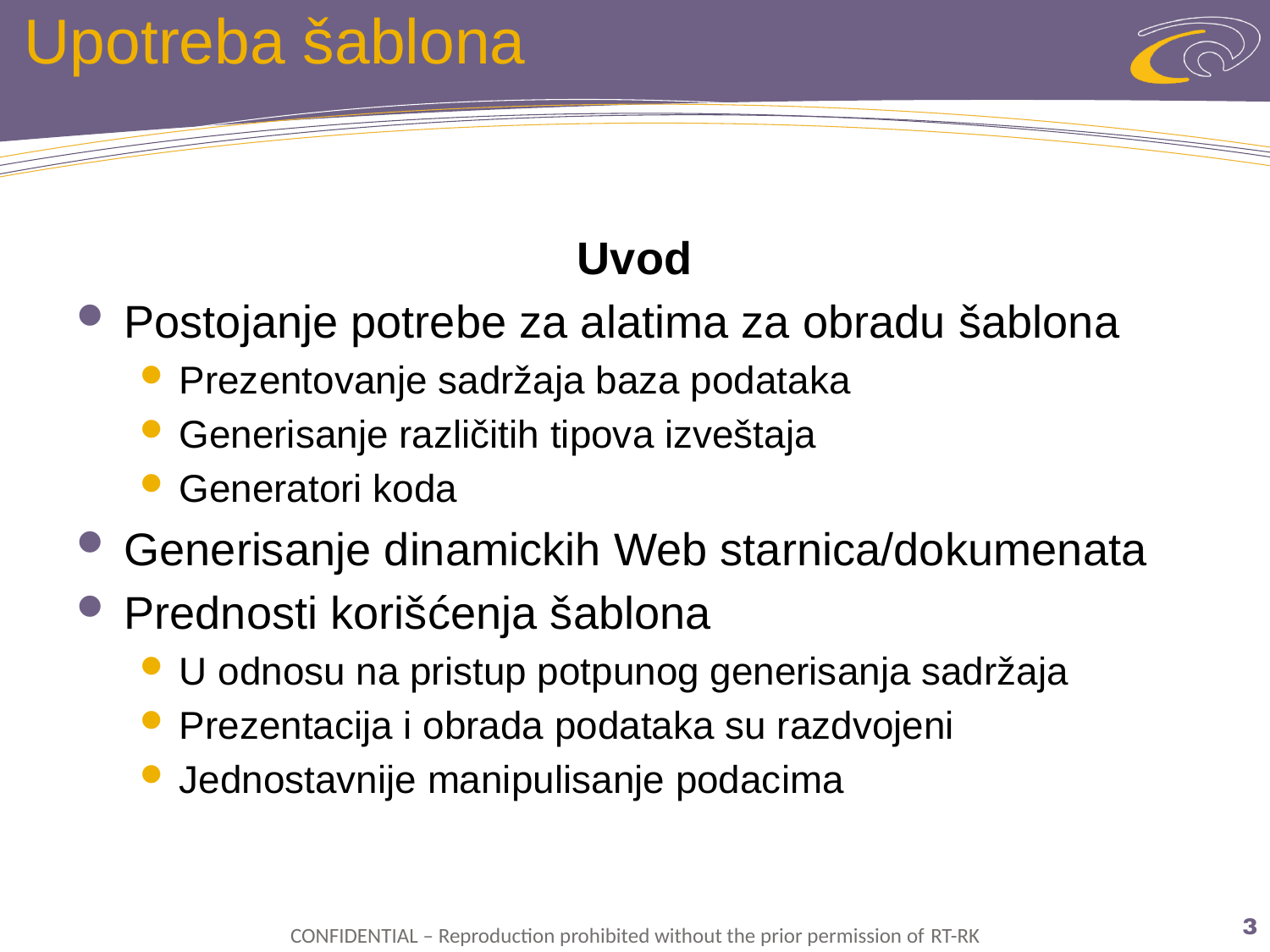

# Upotreba šablona
Uvod
Postojanje potrebe za alatima za obradu šablona
Prezentovanje sadržaja baza podataka
Generisanje različitih tipova izveštaja
Generatori koda
Generisanje dinamickih Web starnica/dokumenata
Prednosti korišćenja šablona
U odnosu na pristup potpunog generisanja sadržaja
Prezentacija i obrada podataka su razdvojeni
Jednostavnije manipulisanje podacima